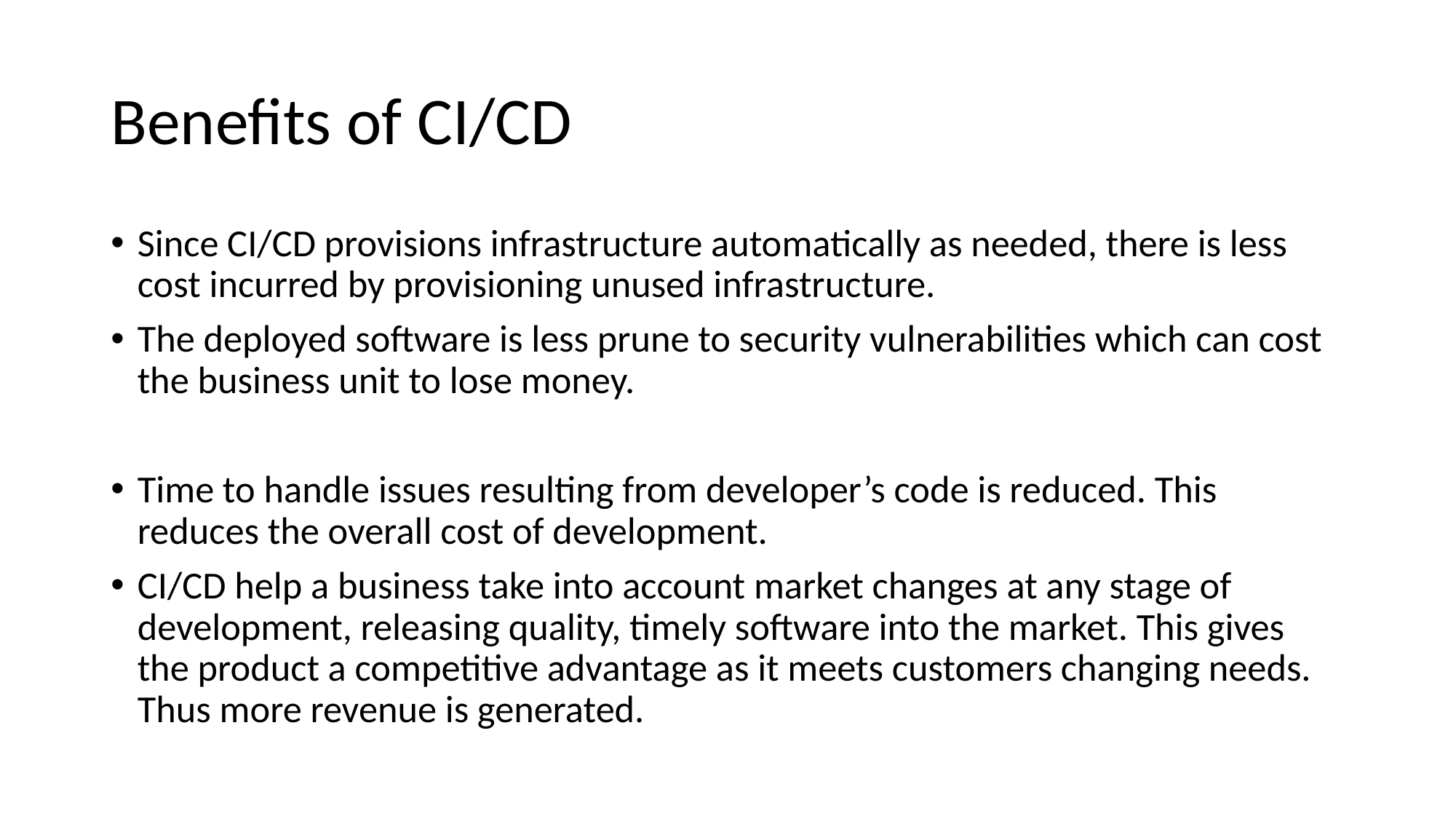

# Benefits of CI/CD
Since CI/CD provisions infrastructure automatically as needed, there is less cost incurred by provisioning unused infrastructure.
The deployed software is less prune to security vulnerabilities which can cost the business unit to lose money.

Time to handle issues resulting from developer’s code is reduced. This reduces the overall cost of development.
CI/CD help a business take into account market changes at any stage of development, releasing quality, timely software into the market. This gives the product a competitive advantage as it meets customers changing needs. Thus more revenue is generated.